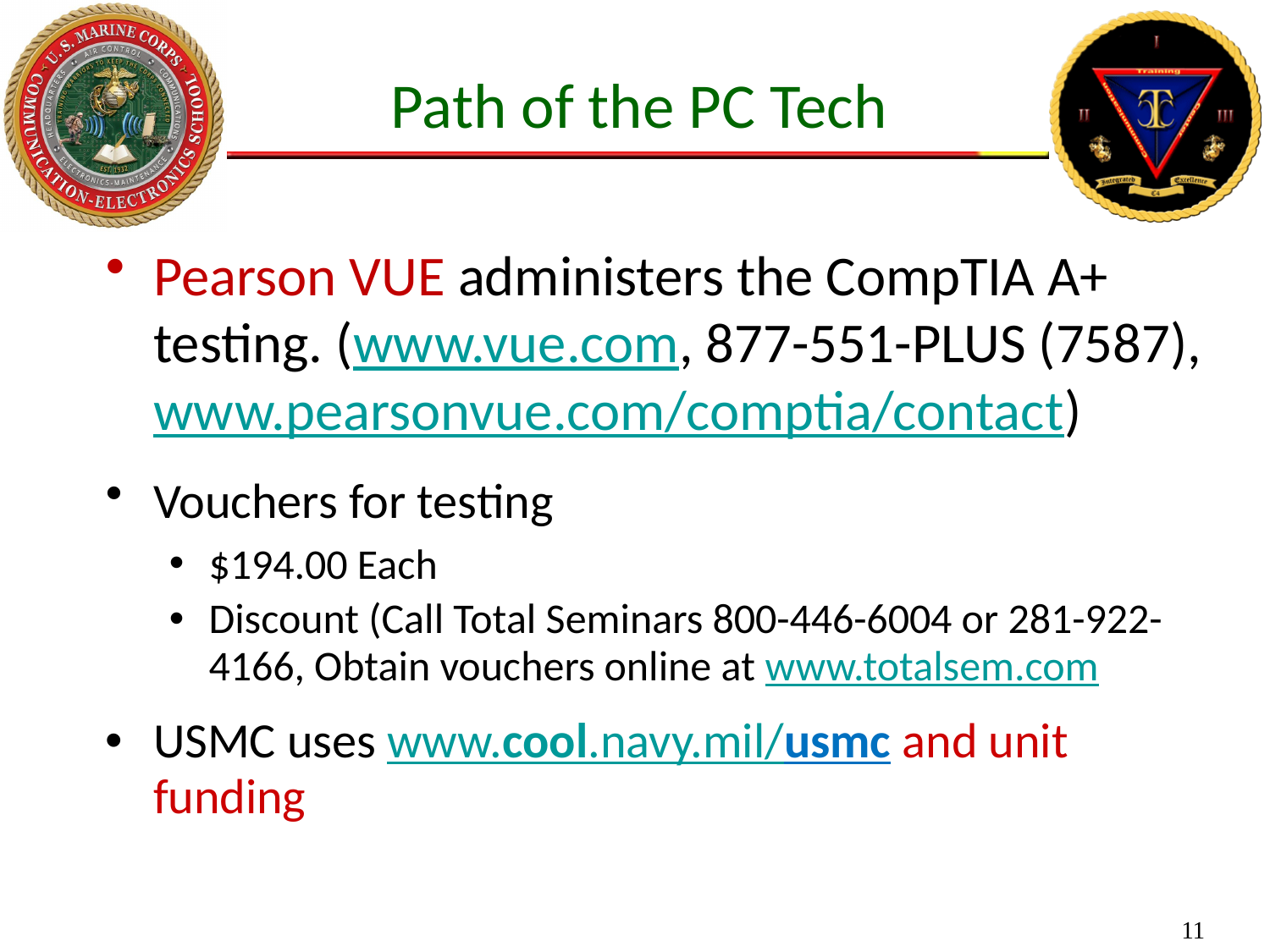

Path of the PC Tech
Pearson VUE administers the CompTIA A+ testing. (www.vue.com, 877-551-PLUS (7587), www.pearsonvue.com/comptia/contact)

Vouchers for testing
$194.00 Each
Discount (Call Total Seminars 800-446-6004 or 281-922-4166, Obtain vouchers online at www.totalsem.com

USMC uses www.cool.navy.mil/usmc and unit funding